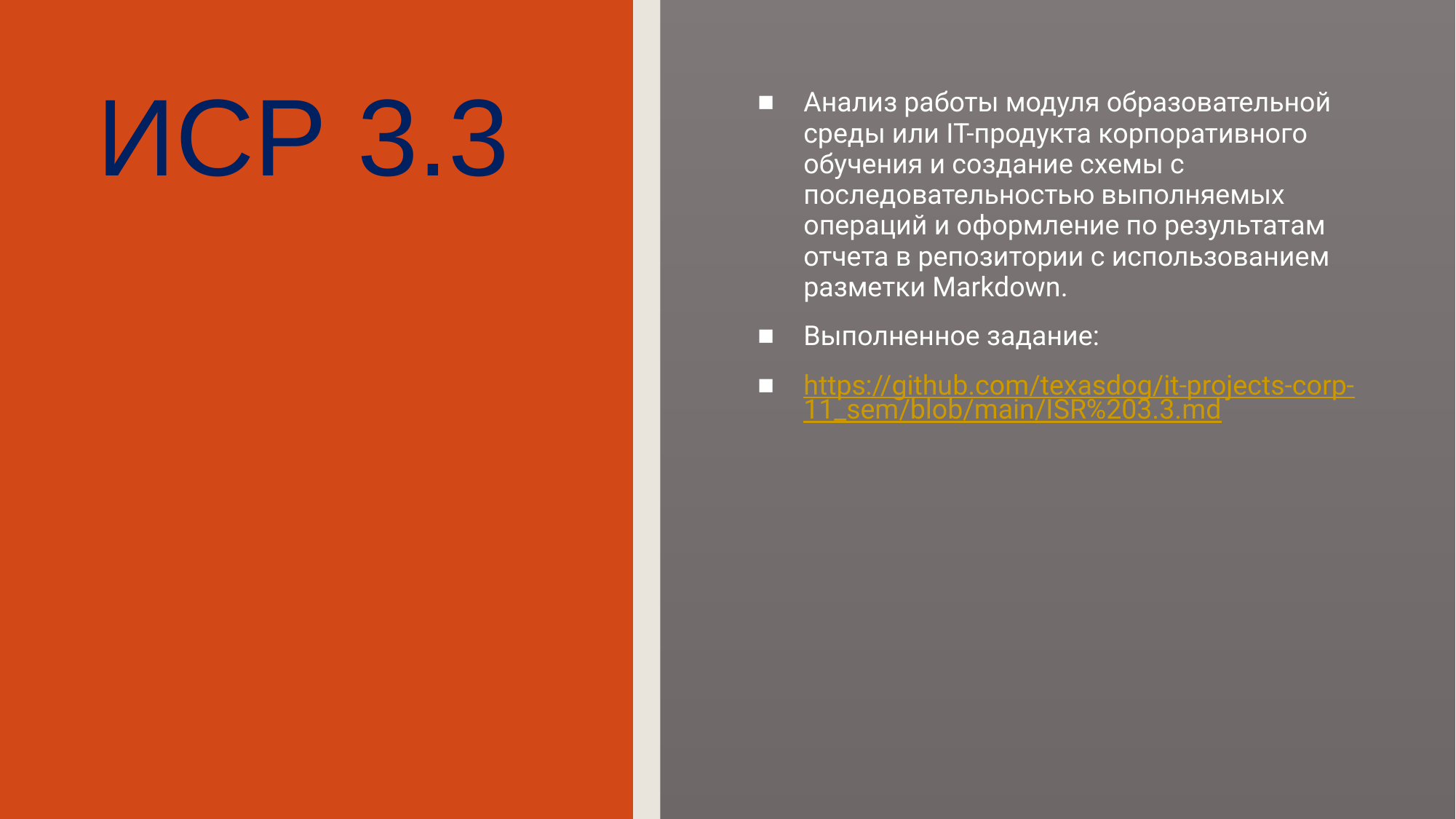

# ИСР 3.3
Анализ работы модуля образовательной среды или IT-продукта корпоративного обучения и создание схемы с последовательностью выполняемых операций и оформление по результатам отчета в репозитории с использованием разметки Markdown.
Выполненное задание:
https://github.com/texasdog/it-projects-corp-11_sem/blob/main/ISR%203.3.md